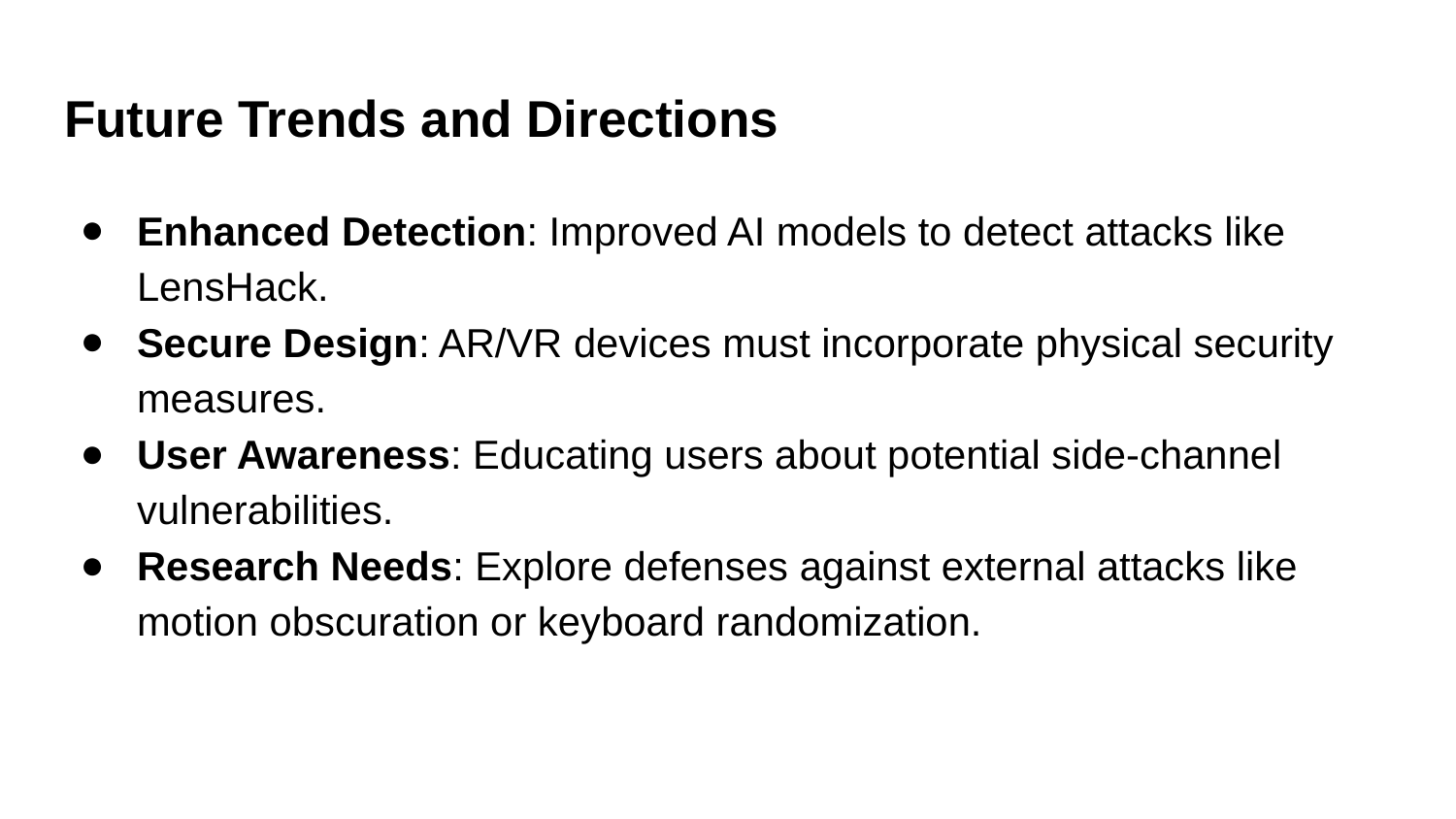

# Future Trends and Directions
Enhanced Detection: Improved AI models to detect attacks like LensHack.
Secure Design: AR/VR devices must incorporate physical security measures.
User Awareness: Educating users about potential side-channel vulnerabilities.
Research Needs: Explore defenses against external attacks like motion obscuration or keyboard randomization.